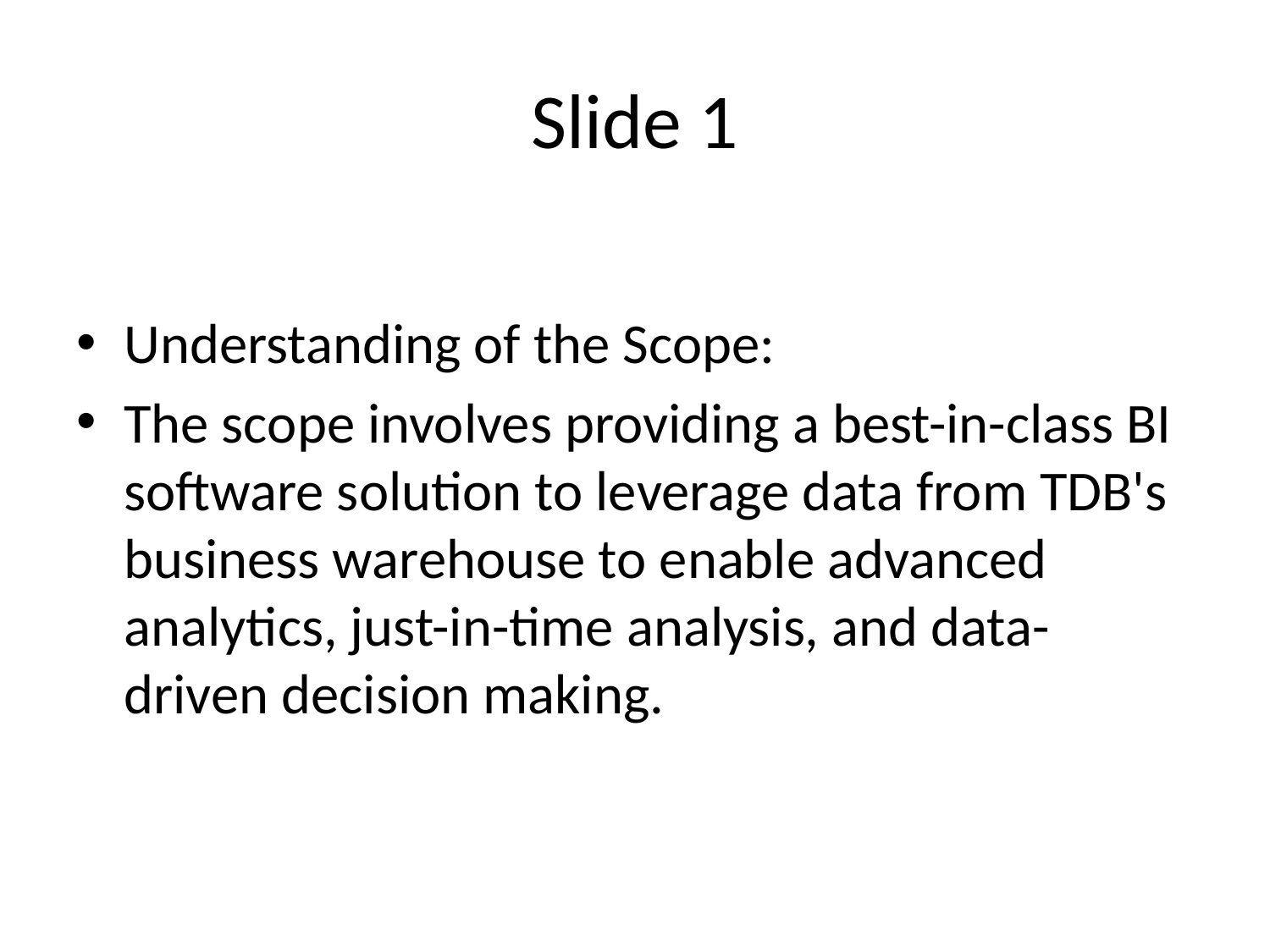

# Slide 1

Understanding of the Scope:
The scope involves providing a best-in-class BI software solution to leverage data from TDB's business warehouse to enable advanced analytics, just-in-time analysis, and data-driven decision making.